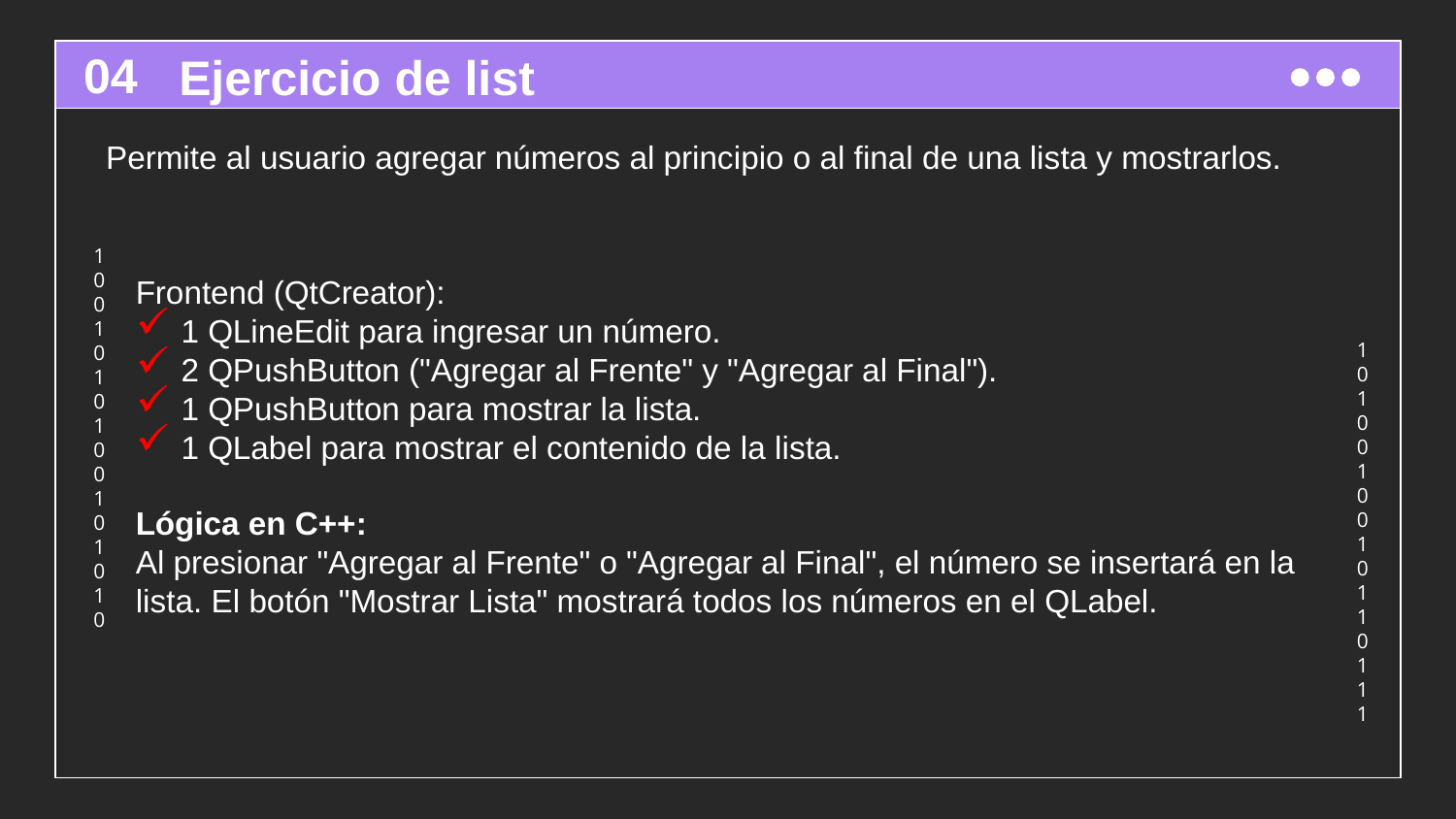

# Ejercicio de list
04
Permite al usuario agregar números al principio o al final de una lista y mostrarlos.
Frontend (QtCreator):
1 QLineEdit para ingresar un número.
2 QPushButton ("Agregar al Frente" y "Agregar al Final").
1 QPushButton para mostrar la lista.
1 QLabel para mostrar el contenido de la lista.
Lógica en C++:
Al presionar "Agregar al Frente" o "Agregar al Final", el número se insertará en la lista. El botón "Mostrar Lista" mostrará todos los números en el QLabel.